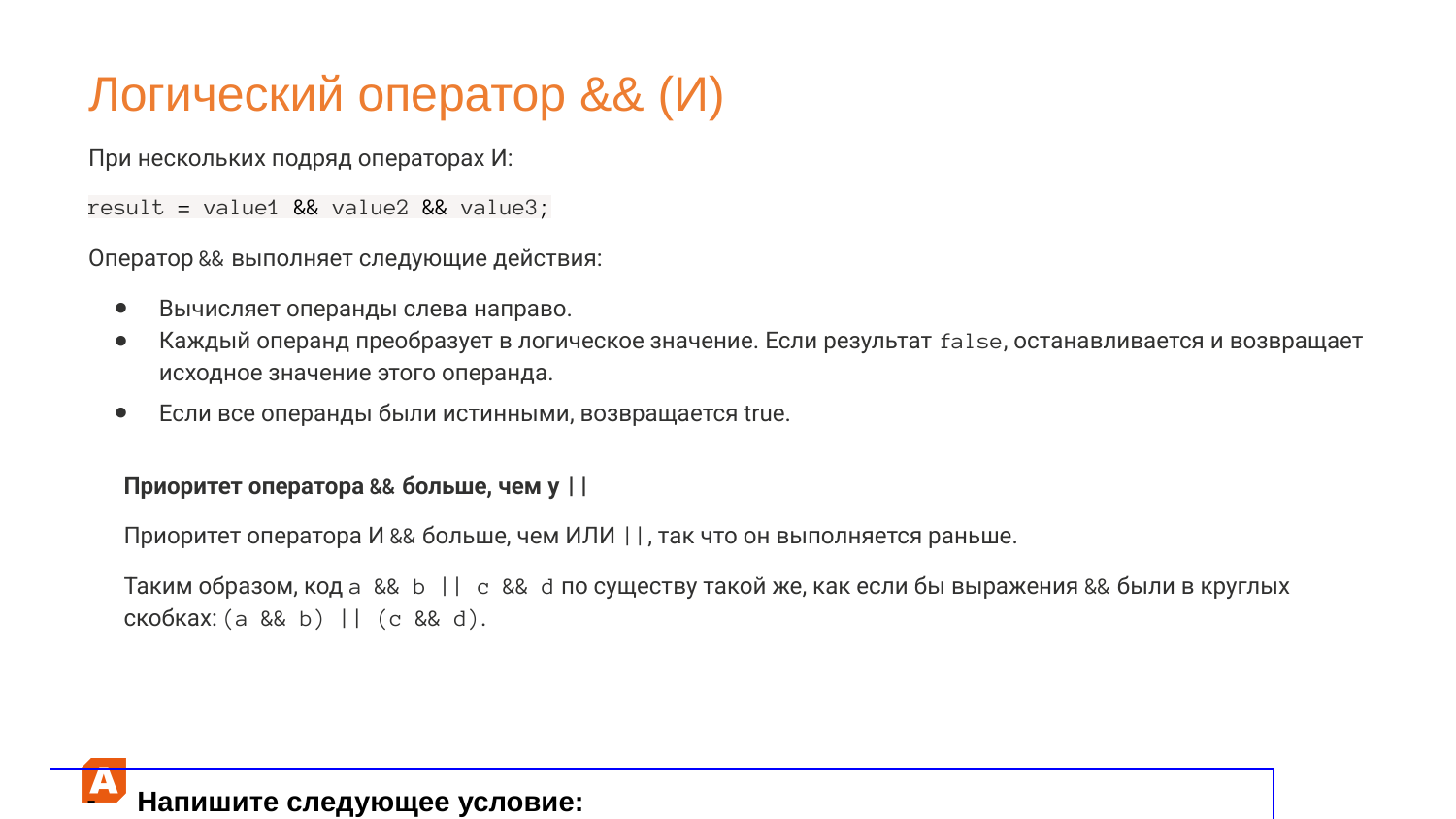

# Логический оператор && (И)
При нескольких подряд операторах И:
result = value1 && value2 && value3;
Оператор && выполняет следующие действия:
Вычисляет операнды слева направо.
Каждый операнд преобразует в логическое значение. Если результат false, останавливается и возвращает исходное значение этого операнда.
Если все операнды были истинными, возвращается true.

Приоритет оператора && больше, чем у ||
Приоритет оператора И && больше, чем ИЛИ ||, так что он выполняется раньше.
Таким образом, код a && b || c && d по существу такой же, как если бы выражения && были в круглых скобках: (a && b) || (c && d).

Напишите следующее условие:
Если число 1348 делится на 2 без остатка И число это число больше 1000, тогда выведи в консоль сообщение “Это четное число и оно больше 1000”